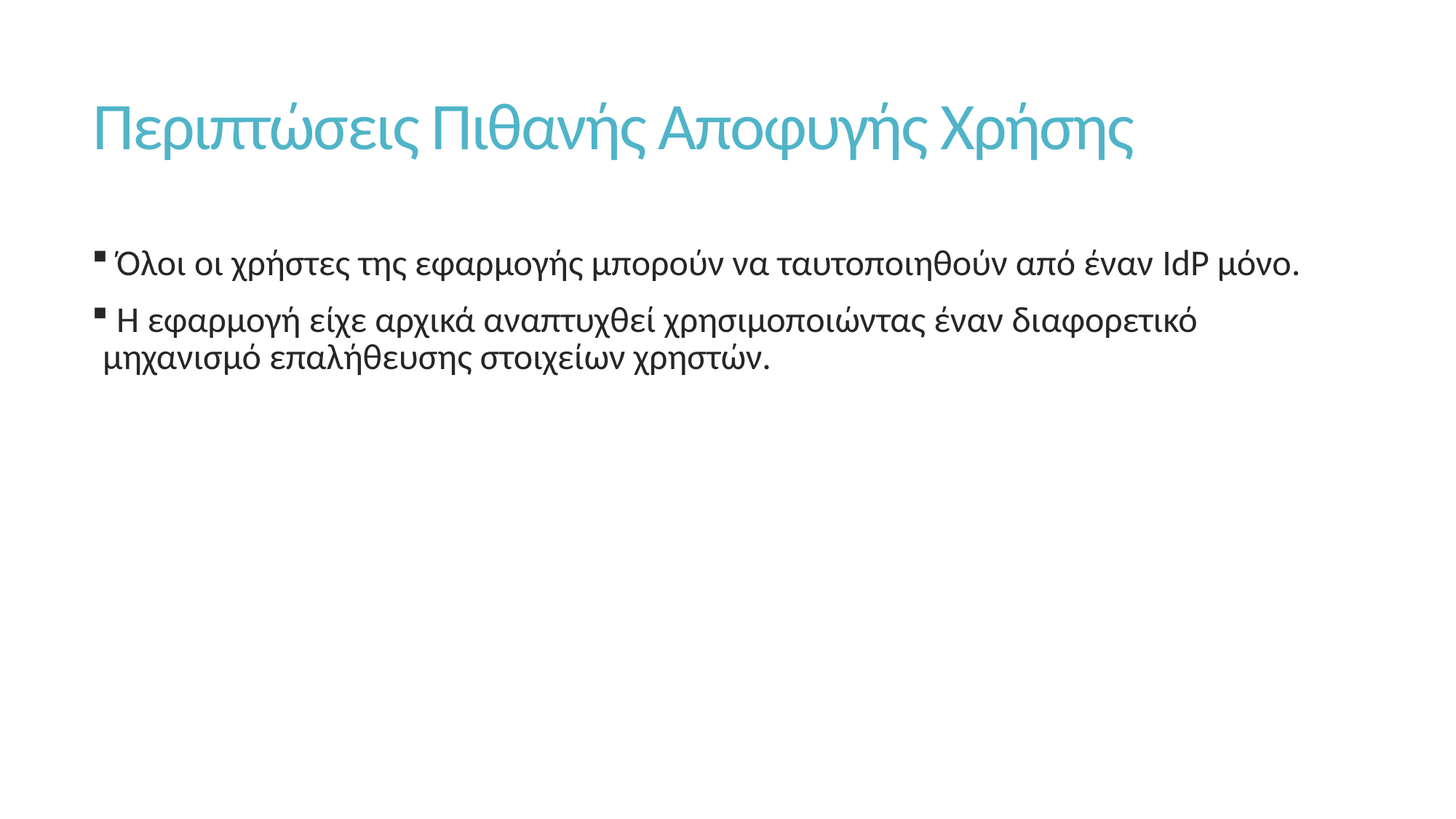

# Περιπτώσεις Πιθανής Αποφυγής Χρήσης
 Όλοι οι χρήστες της εφαρμογής μπορούν να ταυτοποιηθούν από έναν IdP μόνο.
 Η εφαρμογή είχε αρχικά αναπτυχθεί χρησιμοποιώντας έναν διαφορετικό μηχανισμό επαλήθευσης στοιχείων χρηστών.